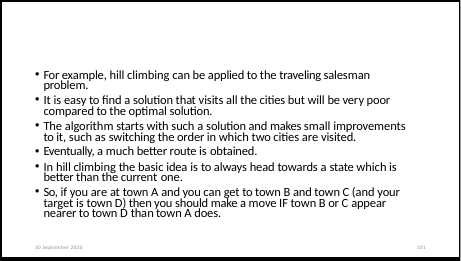

For example, hill climbing can be applied to the traveling salesman  problem.
It is easy to find a solution that visits all the cities but will be very poor  compared to the optimal solution.
The algorithm starts with such a solution and makes small improvements  to it, such as switching the order in which two cities are visited.
Eventually, a much better route is obtained.
In hill climbing the basic idea is to always head towards a state which is  better than the current one.
So, if you are at town A and you can get to town B and town C (and your  target is town D) then you should make a move IF town B or C appear  nearer to town D than town A does.
30 September 2020
101